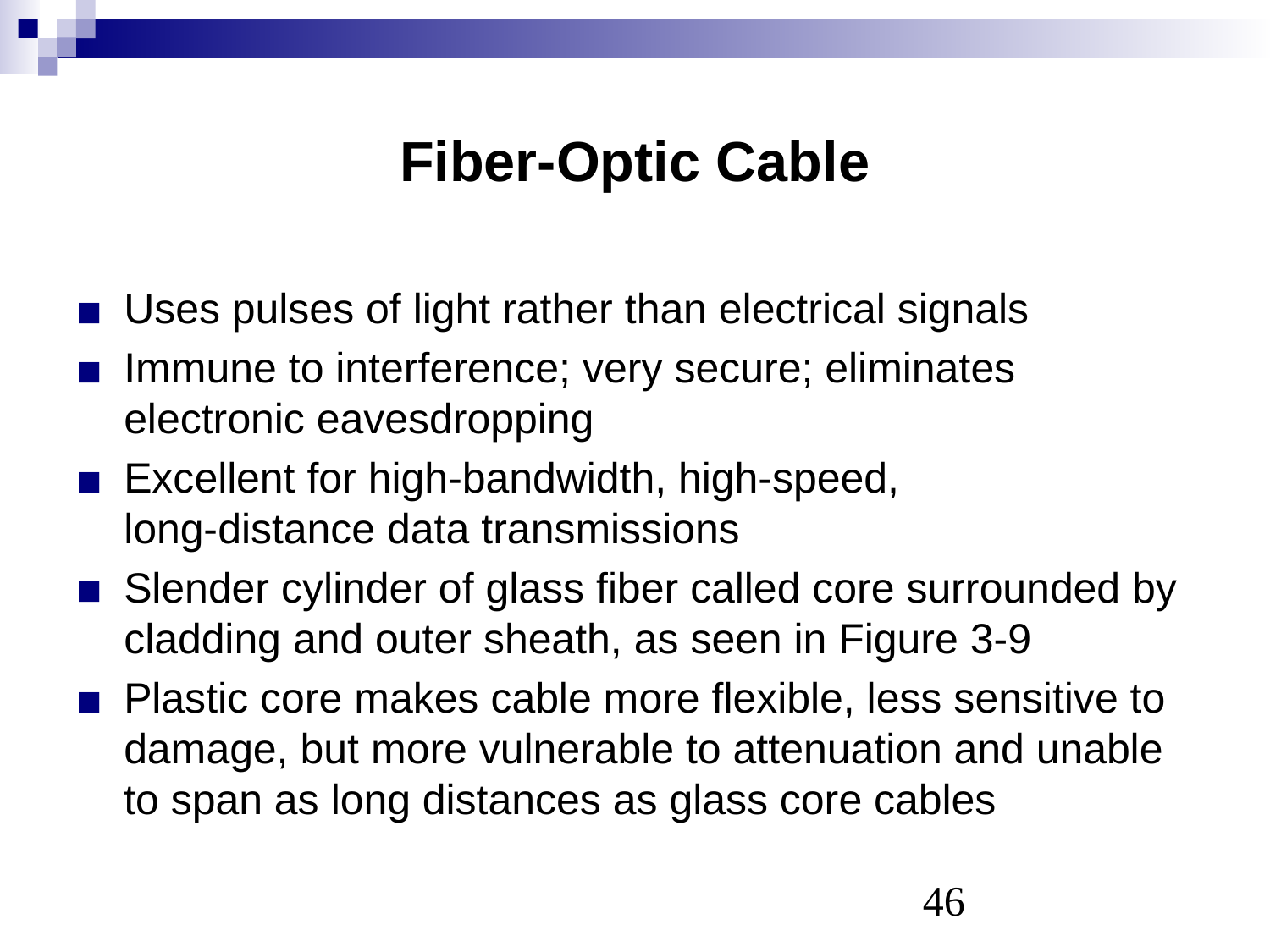

# Fiber-Optic Cable
Uses pulses of light rather than electrical signals
Immune to interference; very secure; eliminates electronic eavesdropping
Excellent for high-bandwidth, high-speed,
long-distance data transmissions
Slender cylinder of glass fiber called core surrounded by cladding and outer sheath, as seen in Figure 3-9
Plastic core makes cable more flexible, less sensitive to damage, but more vulnerable to attenuation and unable to span as long distances as glass core cables
46